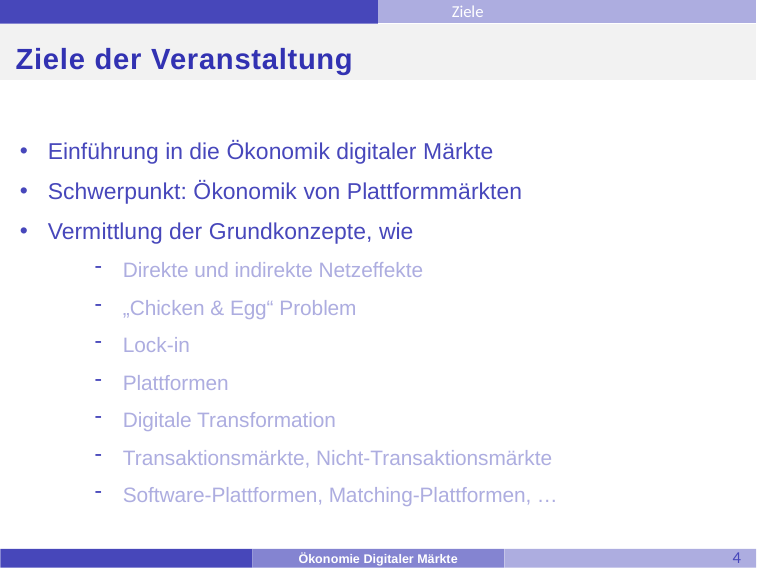

Ziele

# Ziele der Veranstaltung
Einführung in die Ökonomik digitaler Märkte
Schwerpunkt: Ökonomik von Plattformmärkten
Vermittlung der Grundkonzepte, wie
Direkte und indirekte Netzeﬀekte
„Chicken & Egg“ Problem
Lock-in
Plattformen
Digitale Transformation
Transaktionsmärkte, Nicht-Transaktionsmärkte
Software-Plattformen, Matching-Plattformen, …
4